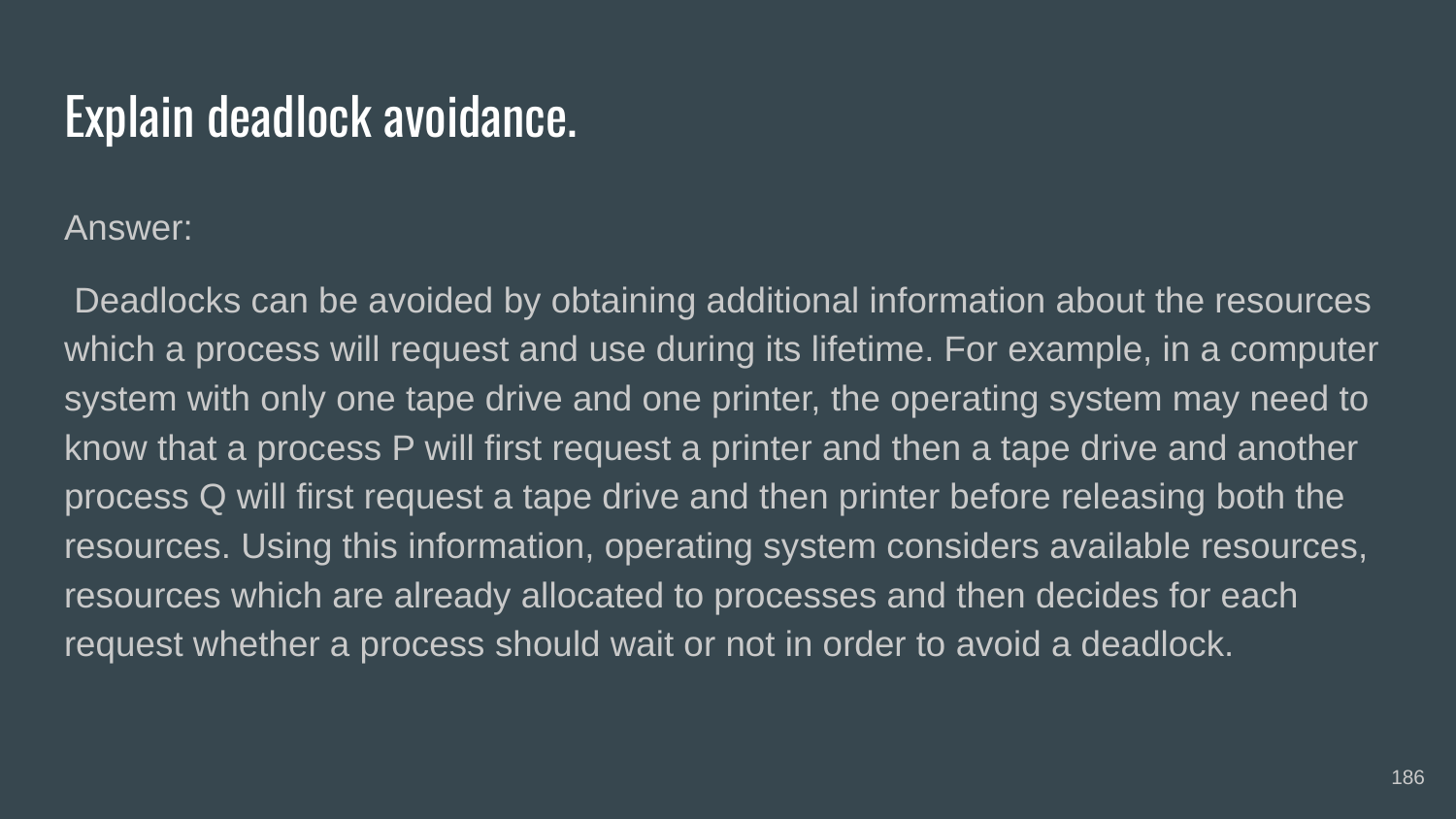

# Explain deadlock avoidance.
Answer:
 Deadlocks can be avoided by obtaining additional information about the resources which a process will request and use during its lifetime. For example, in a computer system with only one tape drive and one printer, the operating system may need to know that a process P will first request a printer and then a tape drive and another process Q will first request a tape drive and then printer before releasing both the resources. Using this information, operating system considers available resources, resources which are already allocated to processes and then decides for each request whether a process should wait or not in order to avoid a deadlock.
186